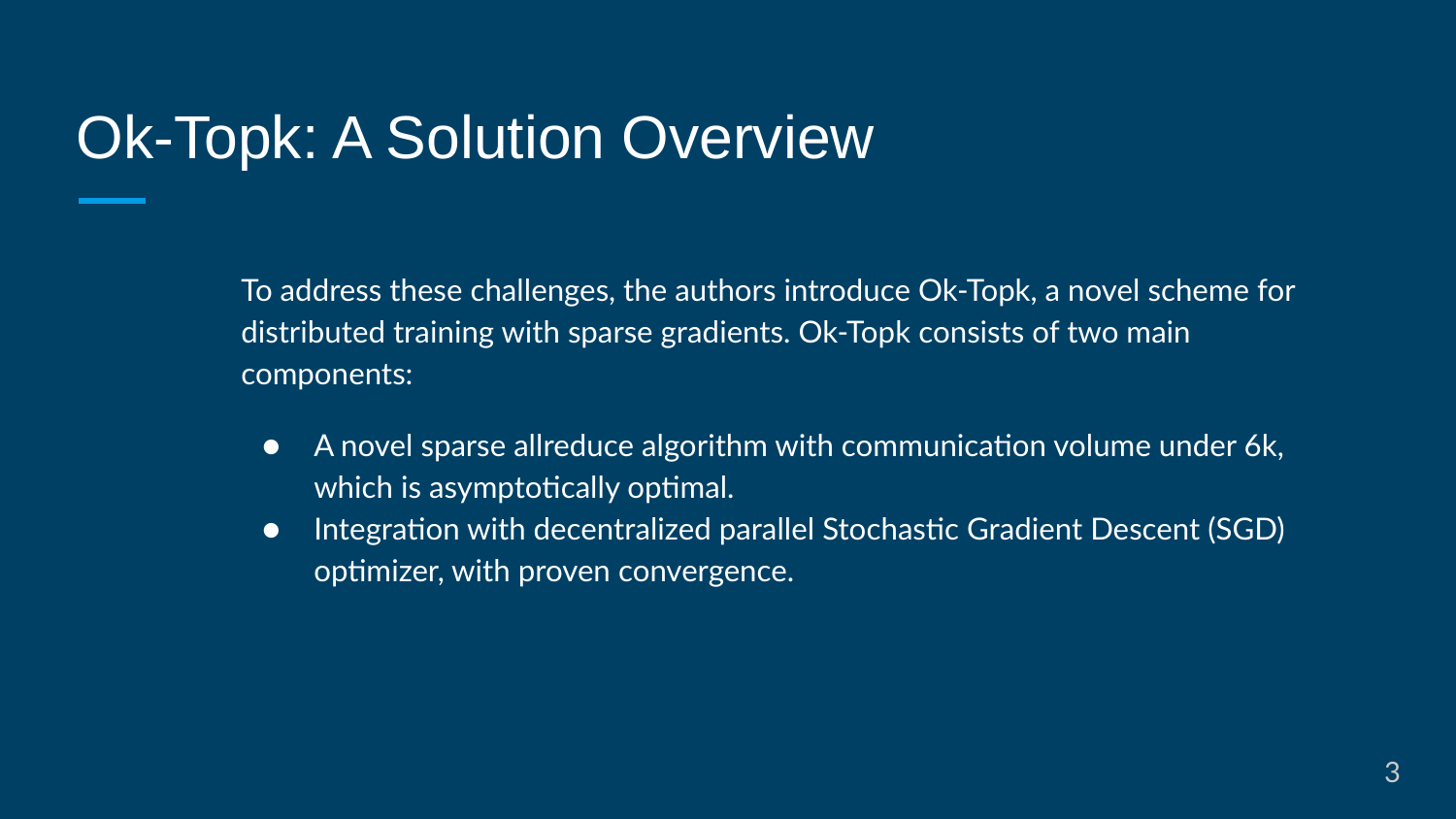

# Ok-Topk: A Solution Overview
To address these challenges, the authors introduce Ok-Topk, a novel scheme for distributed training with sparse gradients. Ok-Topk consists of two main components:
A novel sparse allreduce algorithm with communication volume under 6k, which is asymptotically optimal.
Integration with decentralized parallel Stochastic Gradient Descent (SGD) optimizer, with proven convergence.
3